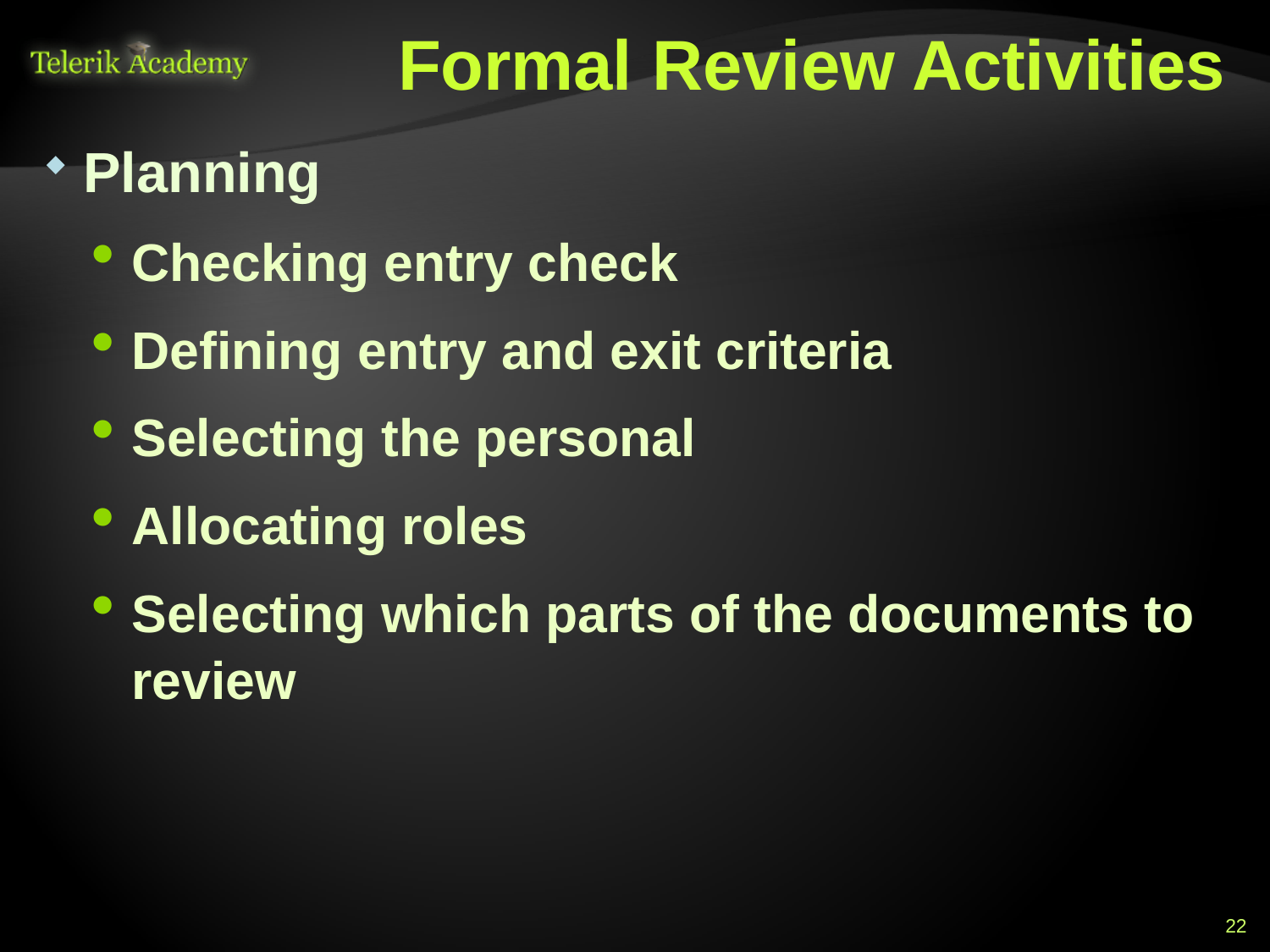

# Formal Review Activities
Planning
Checking entry check
Defining entry and exit criteria
Selecting the personal
Allocating roles
Selecting which parts of the documents to review

22